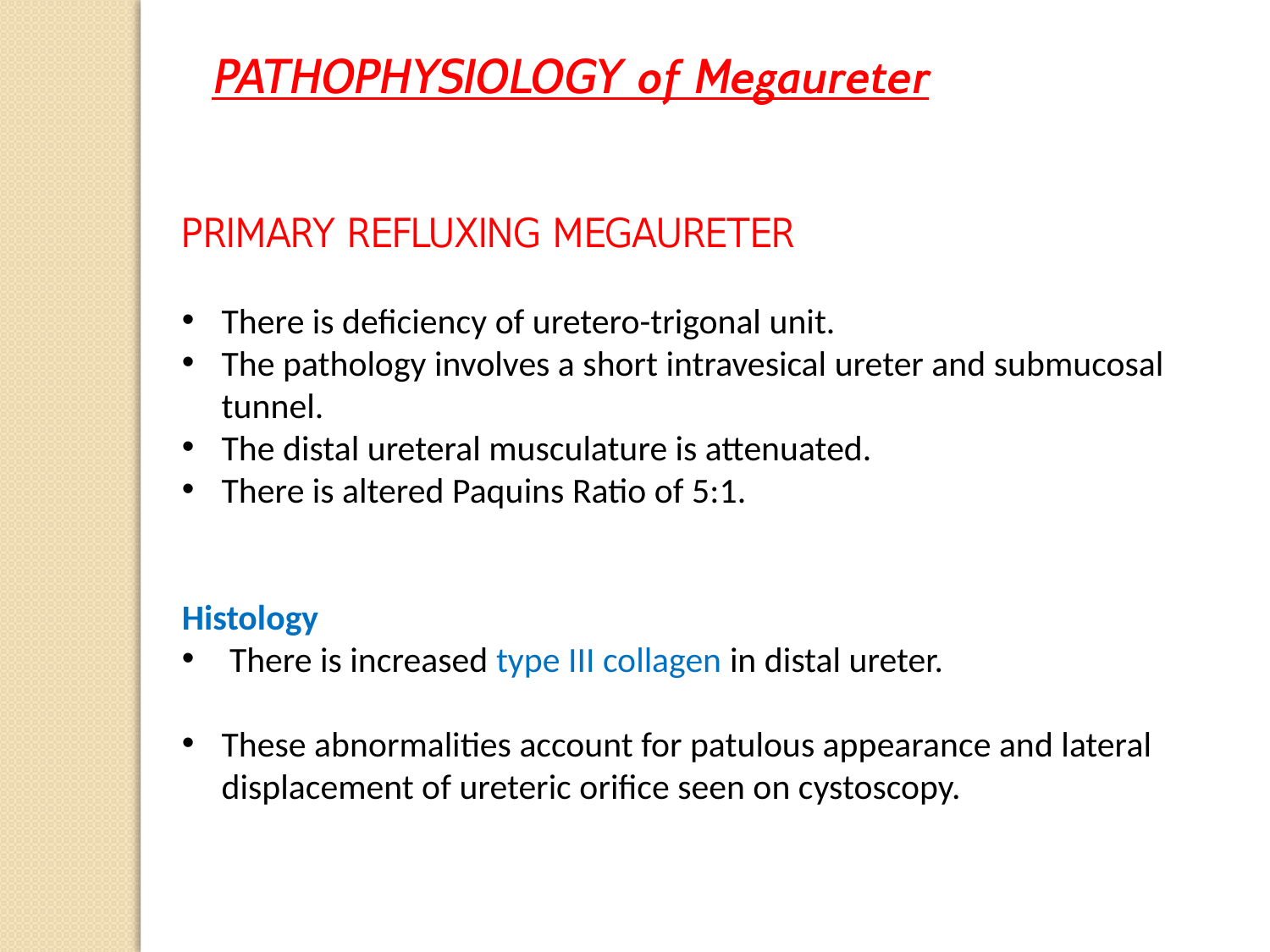

PATHOPHYSIOLOGY of Megaureter

PRIMARY REFLUXING MEGAURETER

There is deficiency of uretero-trigonal unit.
The pathology involves a short intravesical ureter and submucosal tunnel.
The distal ureteral musculature is attenuated.
There is altered Paquins Ratio of 5:1.

Histology
 There is increased type III collagen in distal ureter.

These abnormalities account for patulous appearance and lateral displacement of ureteric orifice seen on cystoscopy.